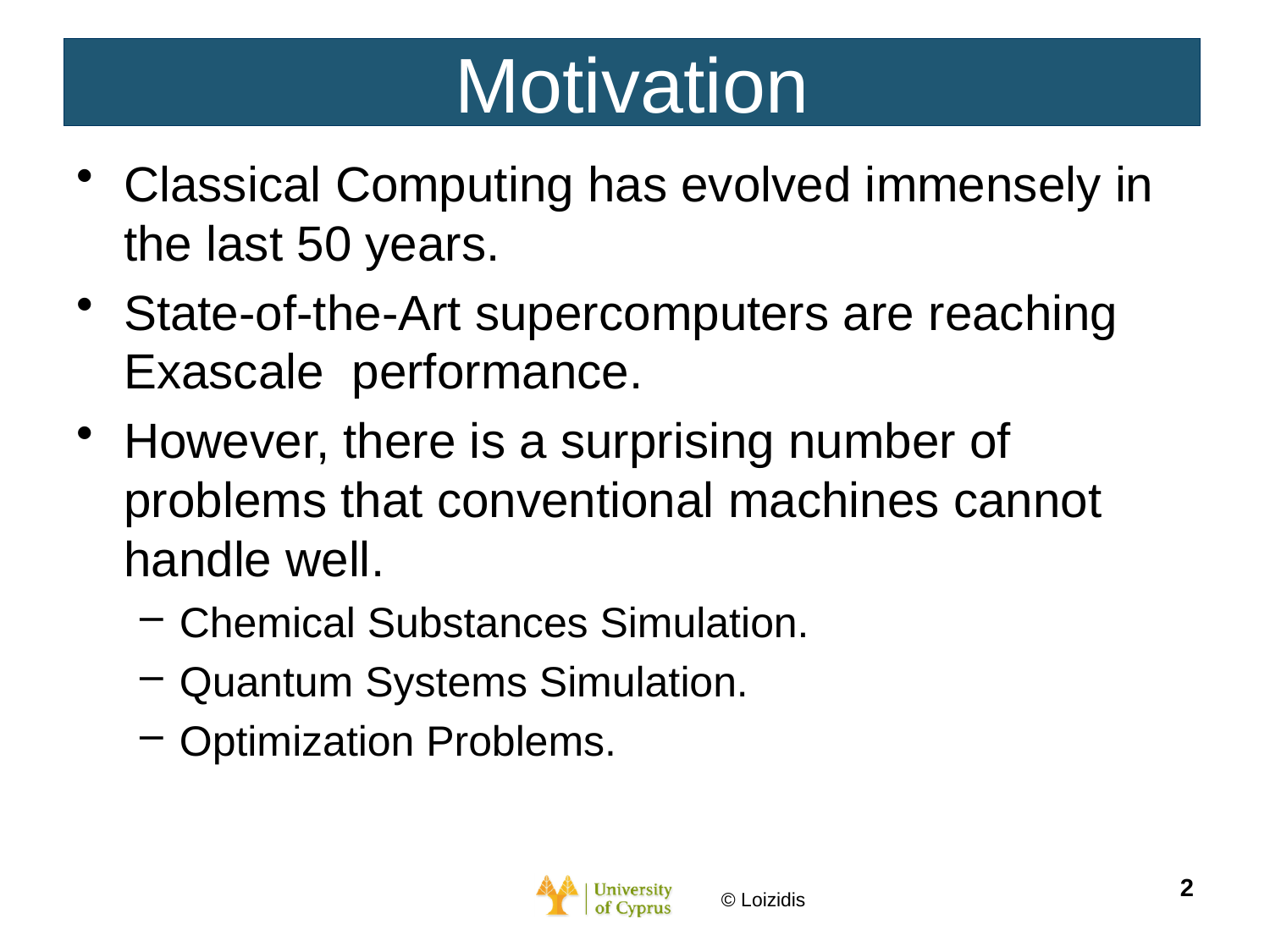

# Motivation
Classical Computing has evolved immensely in the last 50 years.
State-of-the-Art supercomputers are reaching Exascale  performance.
However, there is a surprising number of problems that conventional machines cannot handle well.
Chemical Substances Simulation.
Quantum Systems Simulation.
Optimization Problems.